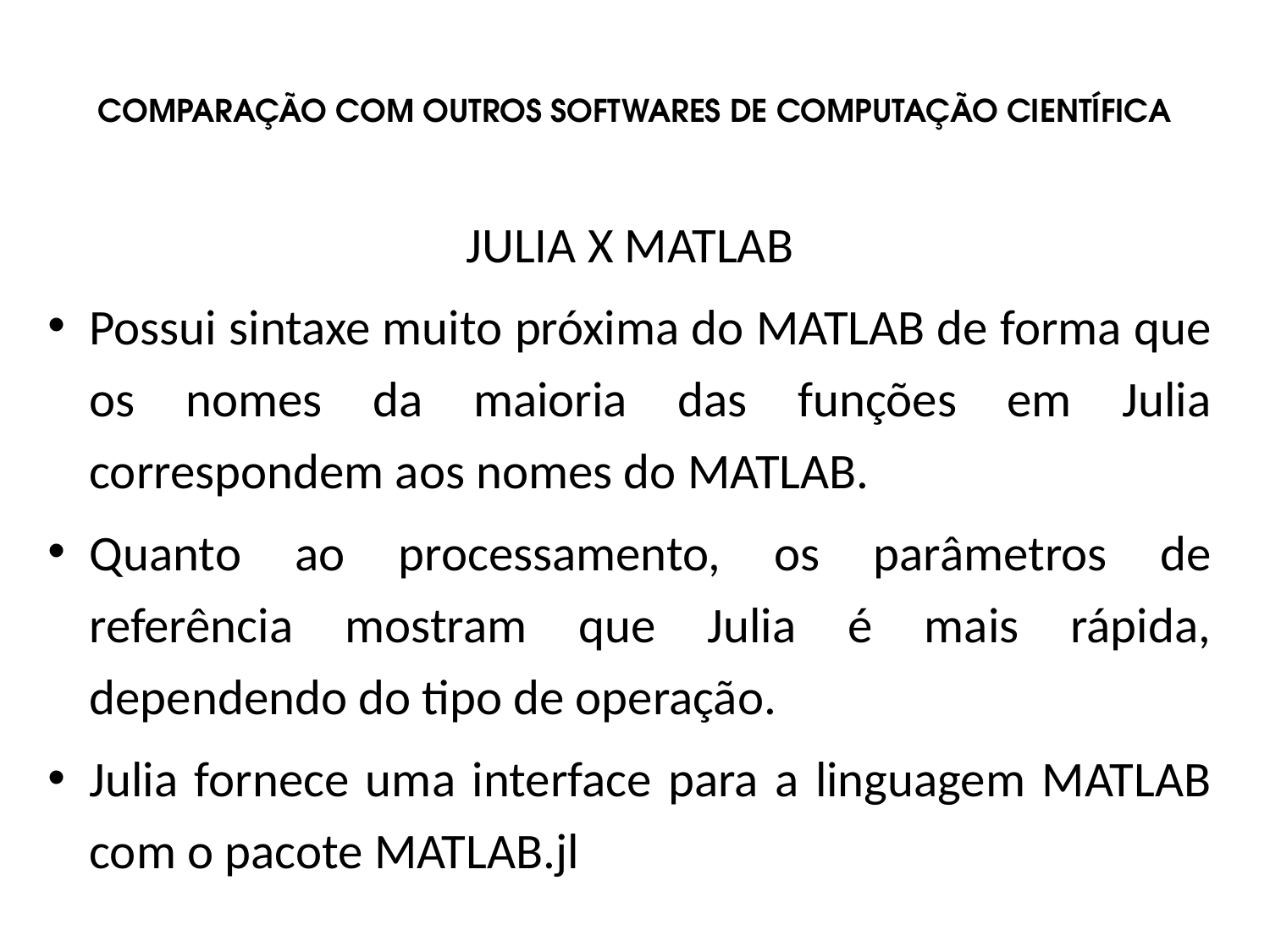

# COMPARAÇÃO COM OUTROS SOFTWARES DE COMPUTAÇÃO CIENTÍFICA
JULIA X MATLAB
Possui sintaxe muito próxima do MATLAB de forma que os nomes da maioria das funções em Julia correspondem aos nomes do MATLAB.
Quanto ao processamento, os parâmetros de referência mostram que Julia é mais rápida, dependendo do tipo de operação.
Julia fornece uma interface para a linguagem MATLAB com o pacote MATLAB.jl